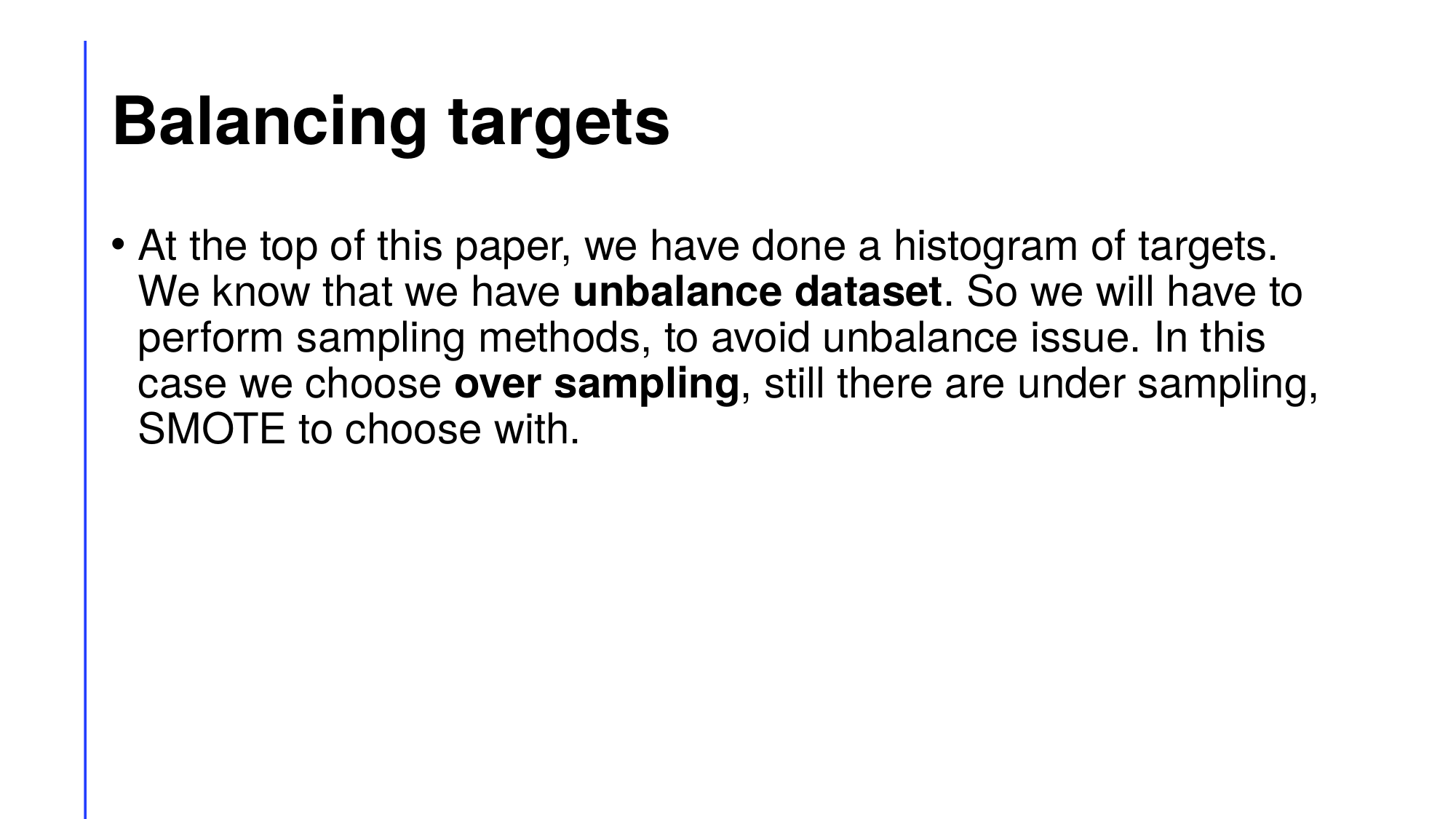

# Balancing targets
At the top of this paper, we have done a histogram of targets. We know that we have unbalance dataset. So we will have to perform sampling methods, to avoid unbalance issue. In this case we choose over sampling, still there are under sampling, SMOTE to choose with.